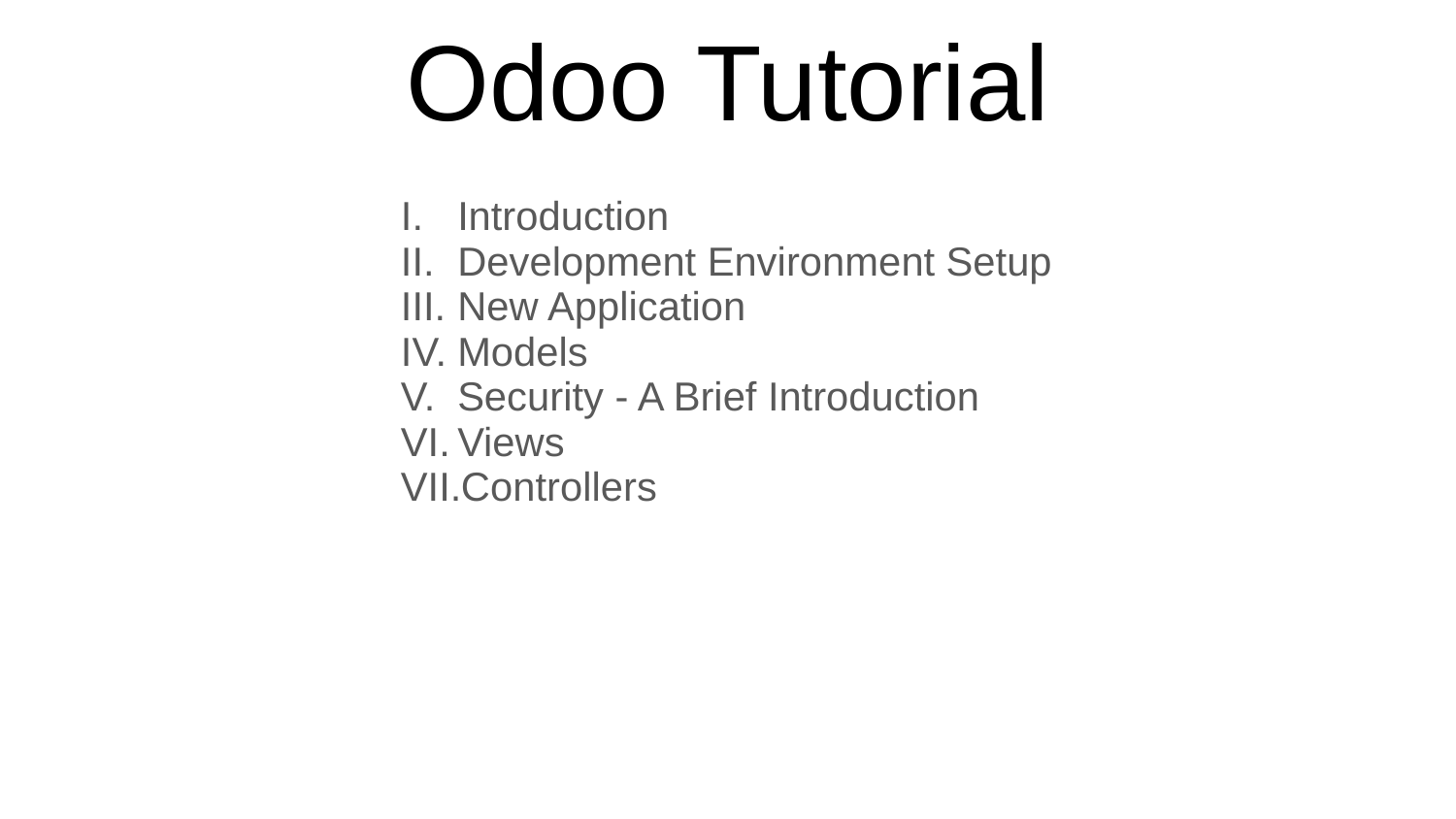

# Odoo Tutorial
Introduction
Development Environment Setup
New Application
Models
Security - A Brief Introduction
Views
Controllers